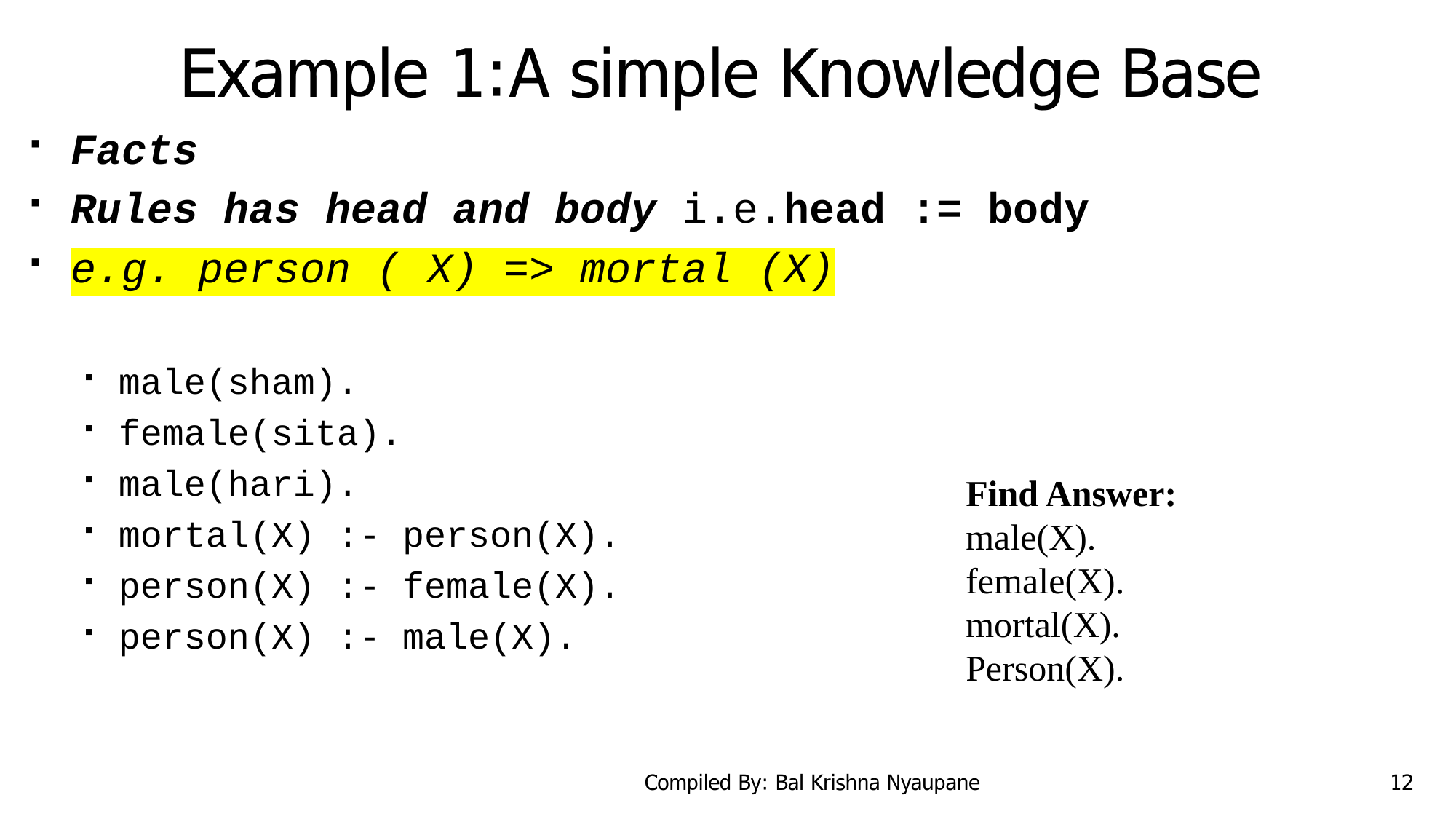

# Example 1:A simple Knowledge Base
Facts
Rules has head and body i.e.head := body
e.g. person ( X) => mortal (X)

male(sham).
female(sita).
male(hari).
mortal(X) :- person(X).
person(X) :- female(X).
person(X) :- male(X).

Find Answer:
male(X).
female(X).
mortal(X).
Person(X).

Compiled By: Bal Krishna Nyaupane
12